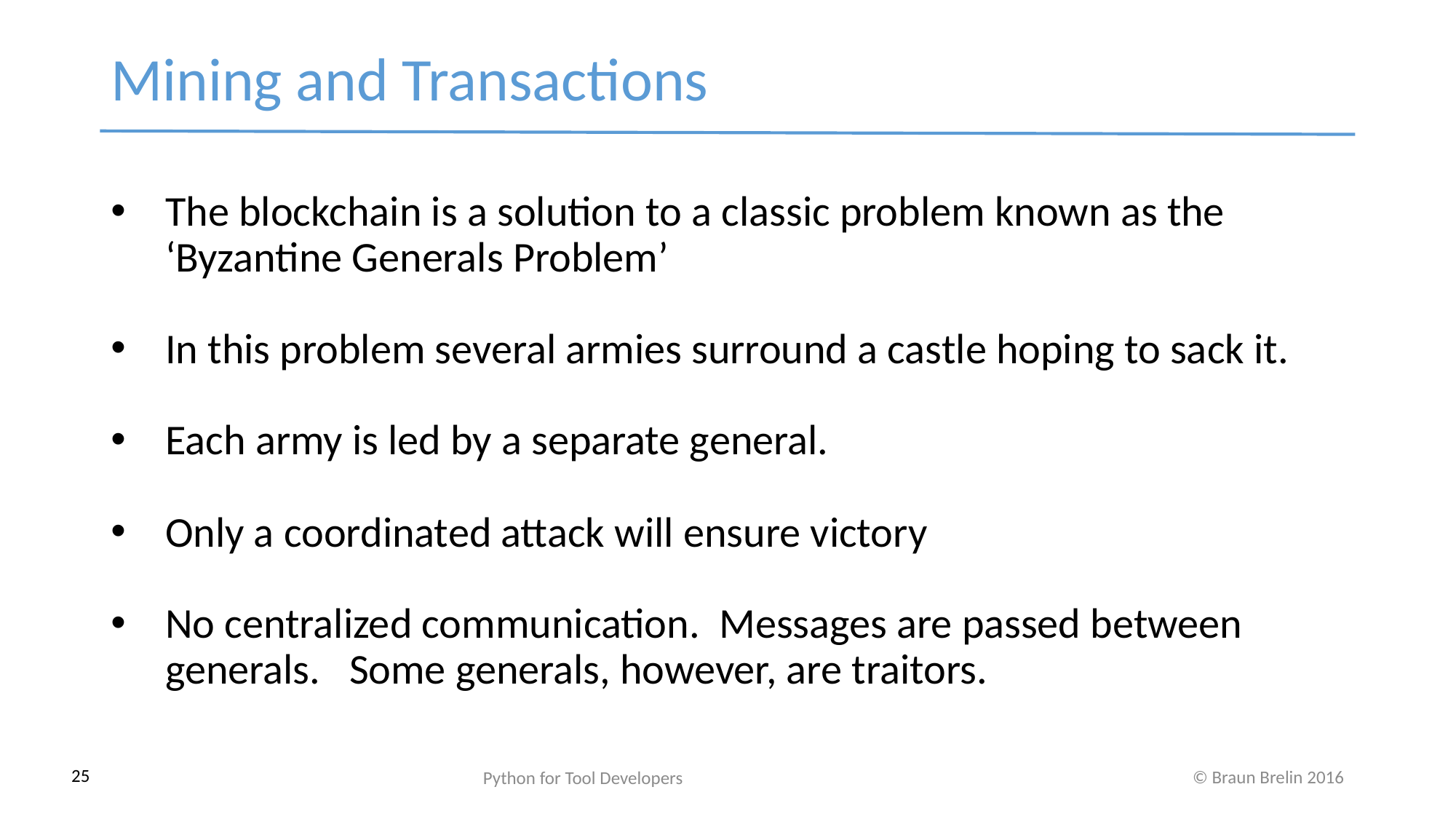

Mining and Transactions

The blockchain is a solution to a classic problem known as the ‘Byzantine Generals Problem’

In this problem several armies surround a castle hoping to sack it.

Each army is led by a separate general.

Only a coordinated attack will ensure victory

No centralized communication.  Messages are passed between generals.   Some generals, however, are traitors.

Python for Tool Developers
25